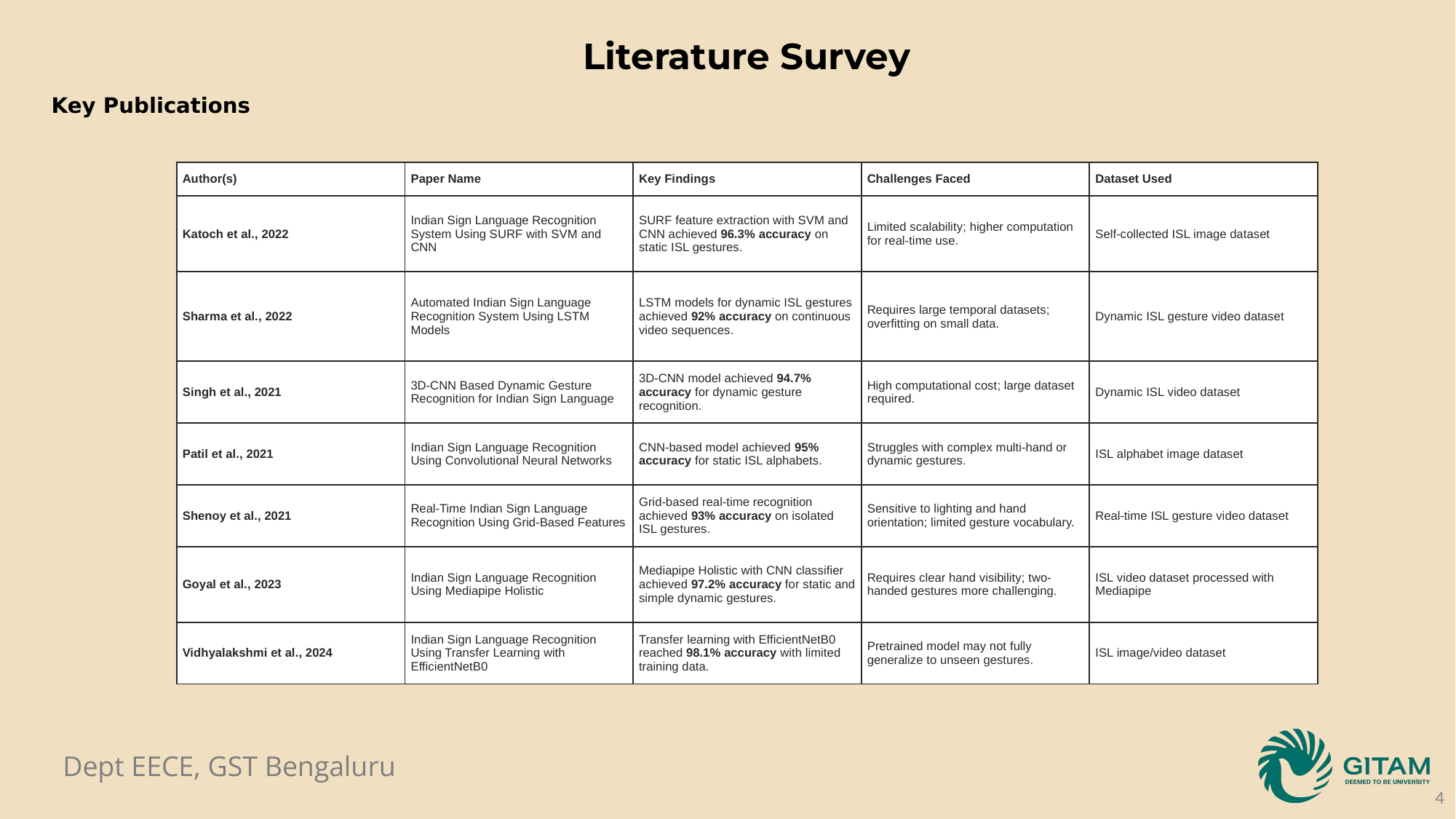

Literature Survey
Key Publications

| Author(s) | Paper Name | Key Findings | Challenges Faced | Dataset Used |
| --- | --- | --- | --- | --- |
| Katoch et al., 2022 | Indian Sign Language Recognition System Using SURF with SVM and CNN | SURF feature extraction with SVM and CNN achieved 96.3% accuracy on static ISL gestures. | Limited scalability; higher computation for real-time use. | Self-collected ISL image dataset |
| Sharma et al., 2022 | Automated Indian Sign Language Recognition System Using LSTM Models | LSTM models for dynamic ISL gestures achieved 92% accuracy on continuous video sequences. | Requires large temporal datasets; overfitting on small data. | Dynamic ISL gesture video dataset |
| Singh et al., 2021 | 3D-CNN Based Dynamic Gesture Recognition for Indian Sign Language | 3D-CNN model achieved 94.7% accuracy for dynamic gesture recognition. | High computational cost; large dataset required. | Dynamic ISL video dataset |
| Patil et al., 2021 | Indian Sign Language Recognition Using Convolutional Neural Networks | CNN-based model achieved 95% accuracy for static ISL alphabets. | Struggles with complex multi-hand or dynamic gestures. | ISL alphabet image dataset |
| Shenoy et al., 2021 | Real-Time Indian Sign Language Recognition Using Grid-Based Features | Grid-based real-time recognition achieved 93% accuracy on isolated ISL gestures. | Sensitive to lighting and hand orientation; limited gesture vocabulary. | Real-time ISL gesture video dataset |
| Goyal et al., 2023 | Indian Sign Language Recognition Using Mediapipe Holistic | Mediapipe Holistic with CNN classifier achieved 97.2% accuracy for static and simple dynamic gestures. | Requires clear hand visibility; two-handed gestures more challenging. | ISL video dataset processed with Mediapipe |
| Vidhyalakshmi et al., 2024 | Indian Sign Language Recognition Using Transfer Learning with EfficientNetB0 | Transfer learning with EfficientNetB0 reached 98.1% accuracy with limited training data. | Pretrained model may not fully generalize to unseen gestures. | ISL image/video dataset |
4